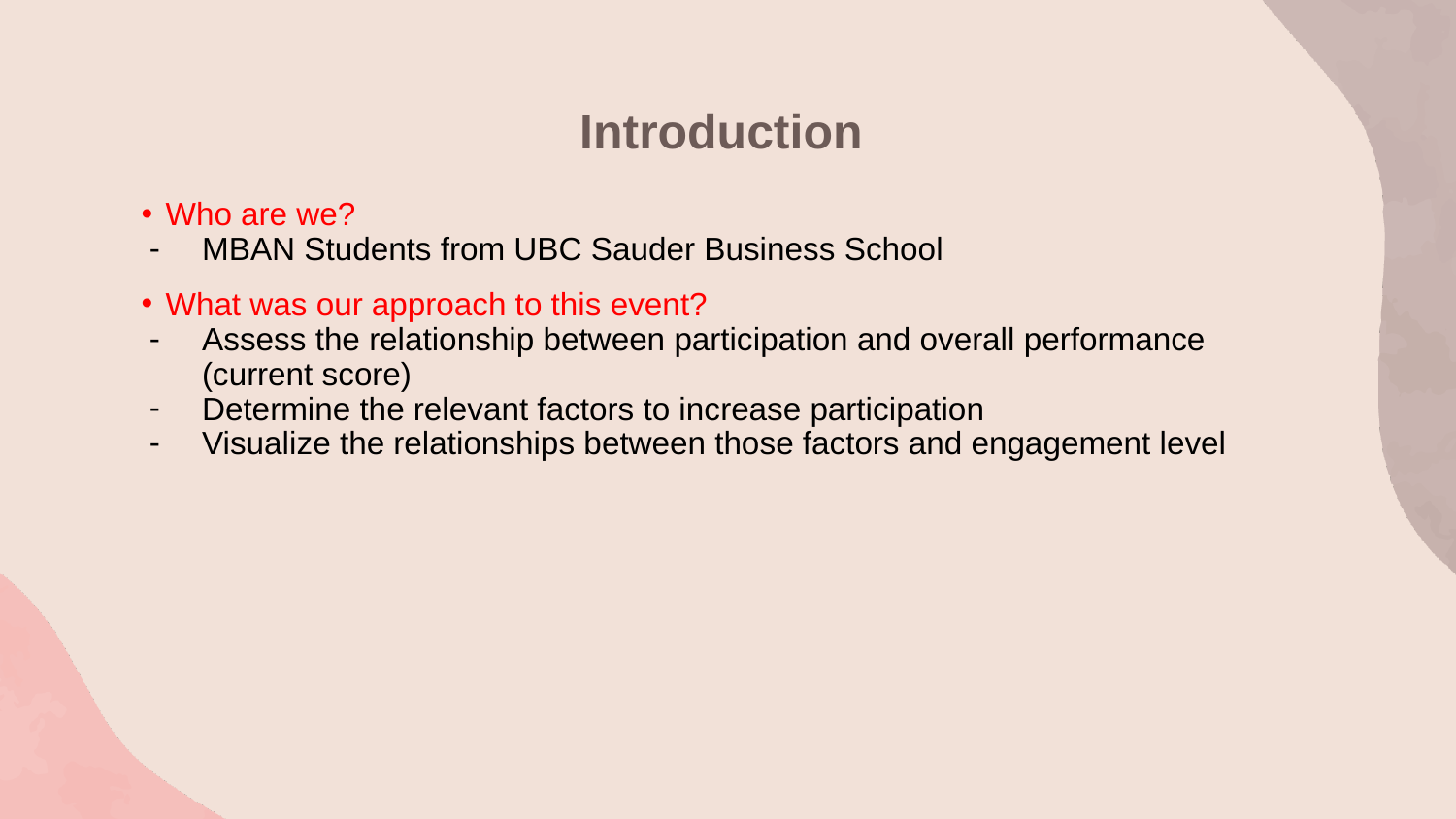

# Introduction
Who are we?
MBAN Students from UBC Sauder Business School
What was our approach to this event?
Assess the relationship between participation and overall performance (current score)
Determine the relevant factors to increase participation
Visualize the relationships between those factors and engagement level